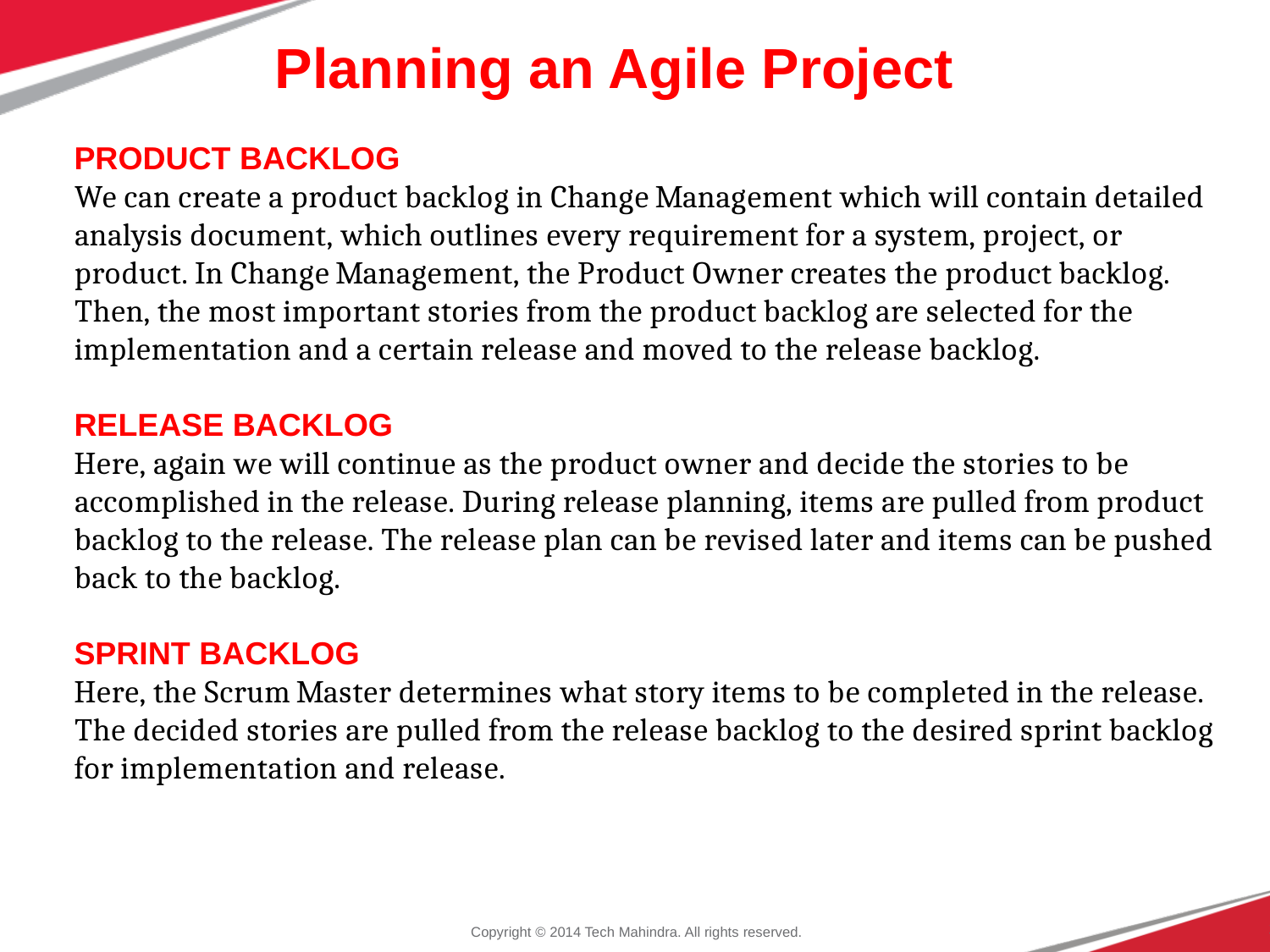

# Planning an Agile Project
PRODUCT BACKLOG
We can create a product backlog in Change Management which will contain detailed analysis document, which outlines every requirement for a system, project, or product. In Change Management, the Product Owner creates the product backlog.  Then, the most important stories from the product backlog are selected for the implementation and a certain release and moved to the release backlog.

RELEASE BACKLOG
Here, again we will continue as the product owner and decide the stories to be accomplished in the release. During release planning, items are pulled from product backlog to the release. The release plan can be revised later and items can be pushed back to the backlog.

SPRINT BACKLOG
Here, the Scrum Master determines what story items to be completed in the release. The decided stories are pulled from the release backlog to the desired sprint backlog for implementation and release.